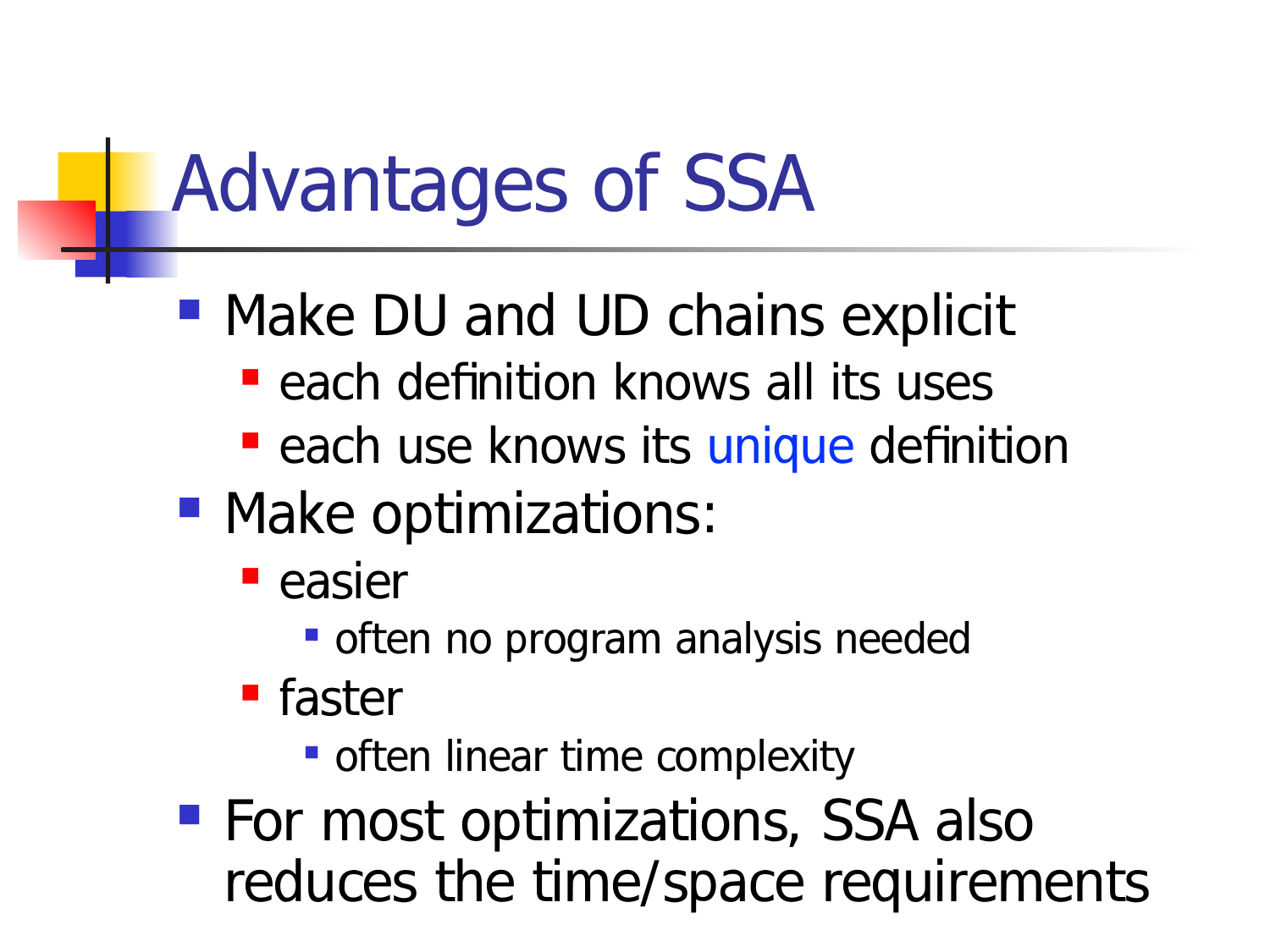

# Advantages of SSA
Make DU and UD chains explicit
each definition knows all its uses
each use knows its unique definition
Make optimizations:
easier
often no program analysis needed
faster
often linear time complexity
For most optimizations, SSA also reduces the time/space requirements